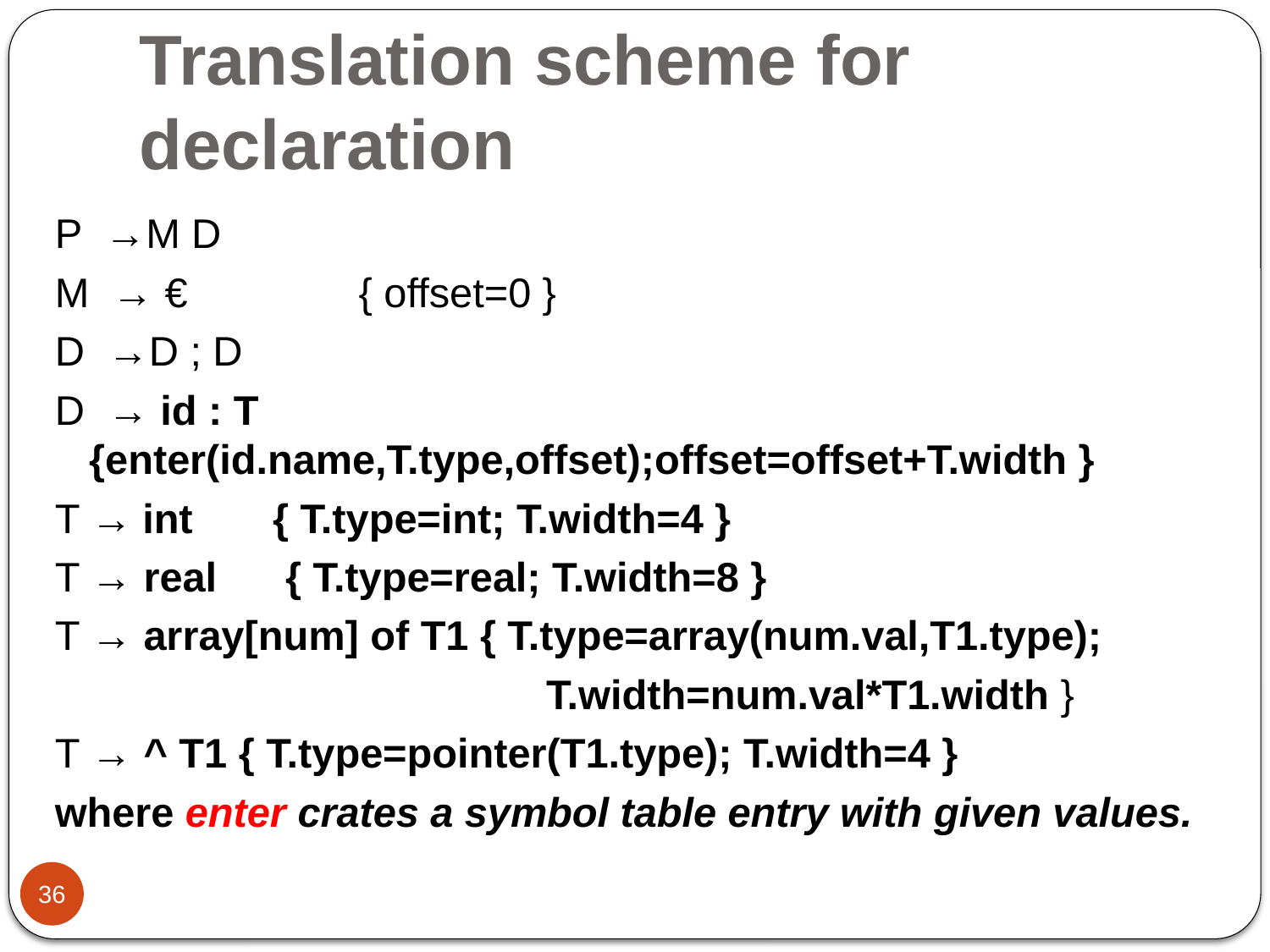

# Translation scheme for declaration
P  →M D
M  → €               { offset=0 }
D  →D ; D
D  → id : T   {enter(id.name,T.type,offset);offset=offset+T.width }
T → int       { T.type=int; T.width=4 }
T → real      { T.type=real; T.width=8 }
T → array[num] of T1 { T.type=array(num.val,T1.type);
                                           T.width=num.val*T1.width }
T → ^ T1 { T.type=pointer(T1.type); T.width=4 }
where enter crates a symbol table entry with given values.
36